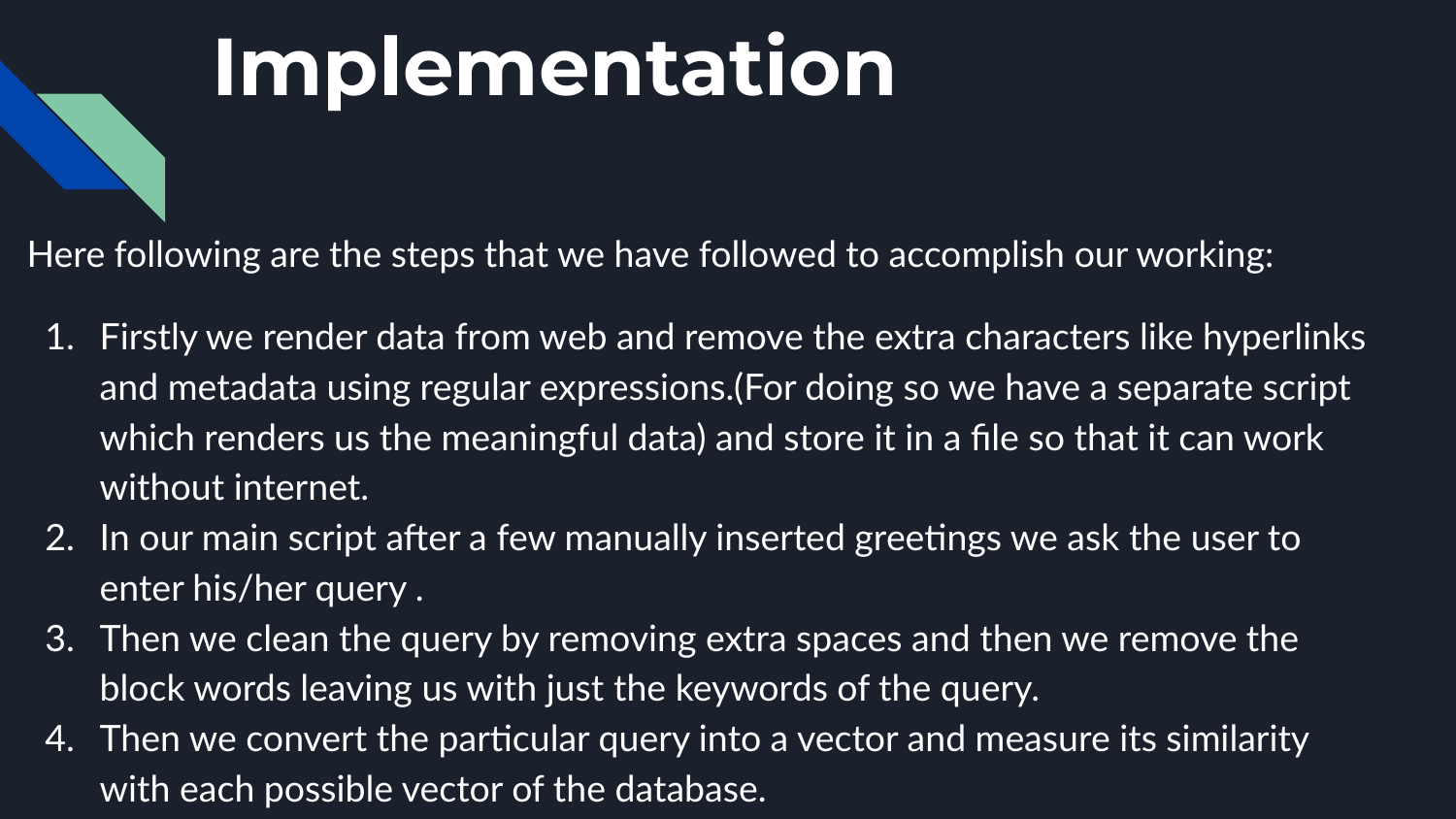

# Implementation
Here following are the steps that we have followed to accomplish our working:
Firstly we render data from web and remove the extra characters like hyperlinks and metadata using regular expressions.(For doing so we have a separate script which renders us the meaningful data) and store it in a file so that it can work without internet.
In our main script after a few manually inserted greetings we ask the user to enter his/her query .
Then we clean the query by removing extra spaces and then we remove the block words leaving us with just the keywords of the query.
Then we convert the particular query into a vector and measure its similarity with each possible vector of the database.